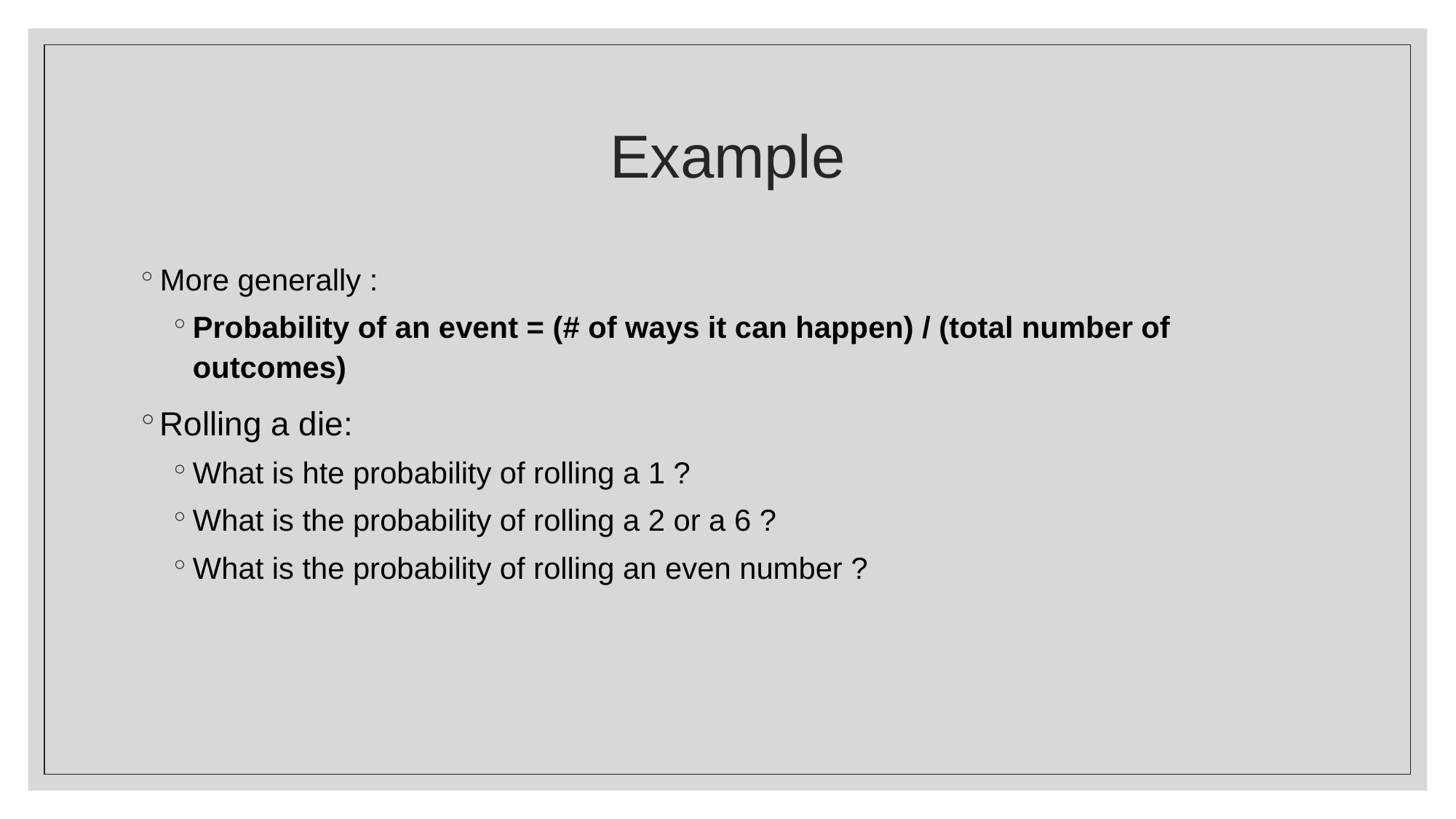

# Example
More generally :
Probability of an event = (# of ways it can happen) / (total number of outcomes)
Rolling a die:
What is hte probability of rolling a 1 ?
What is the probability of rolling a 2 or a 6 ?
What is the probability of rolling an even number ?